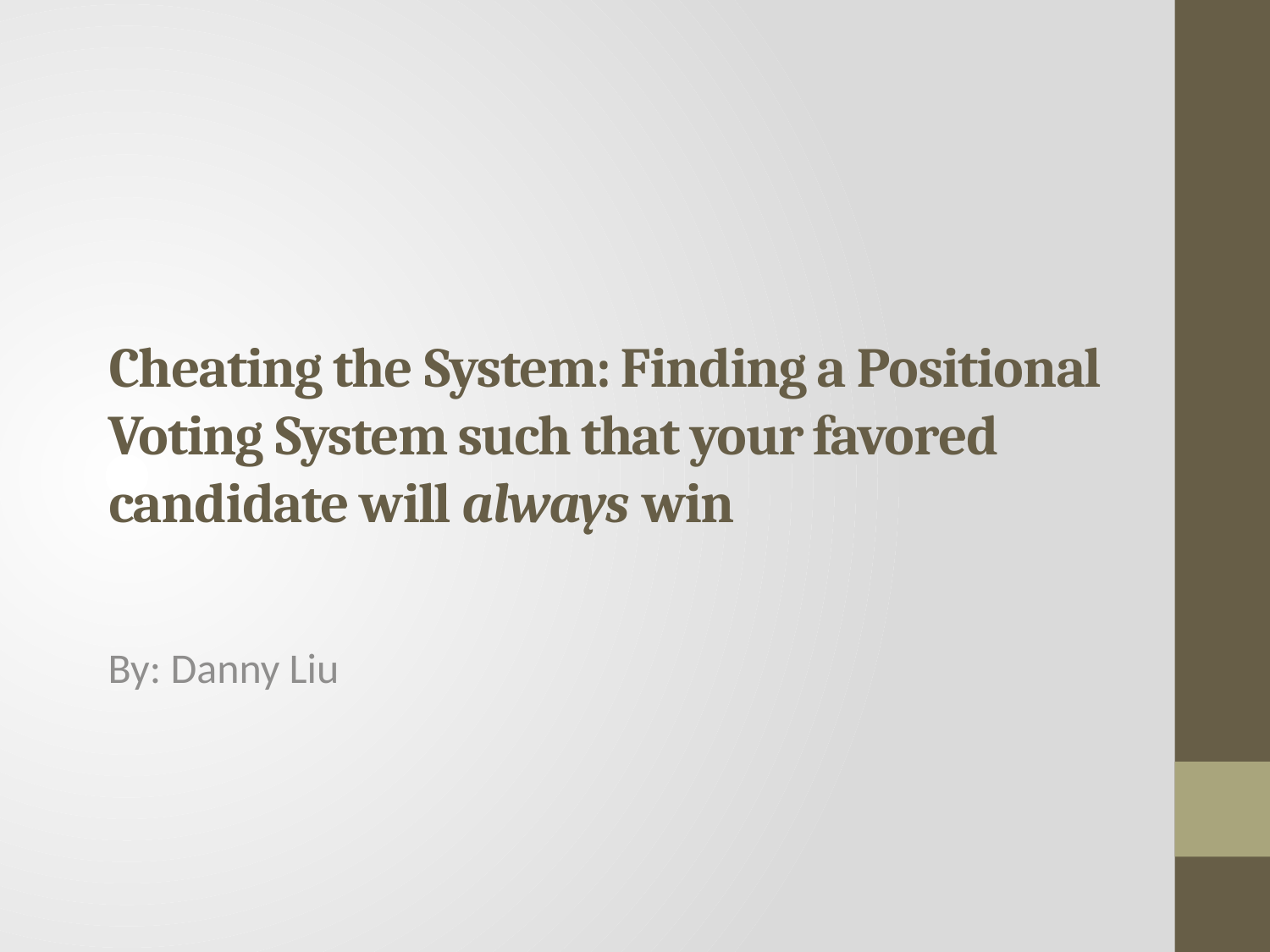

# Cheating the System: Finding a Positional Voting System such that your favored candidate will always win
By: Danny Liu